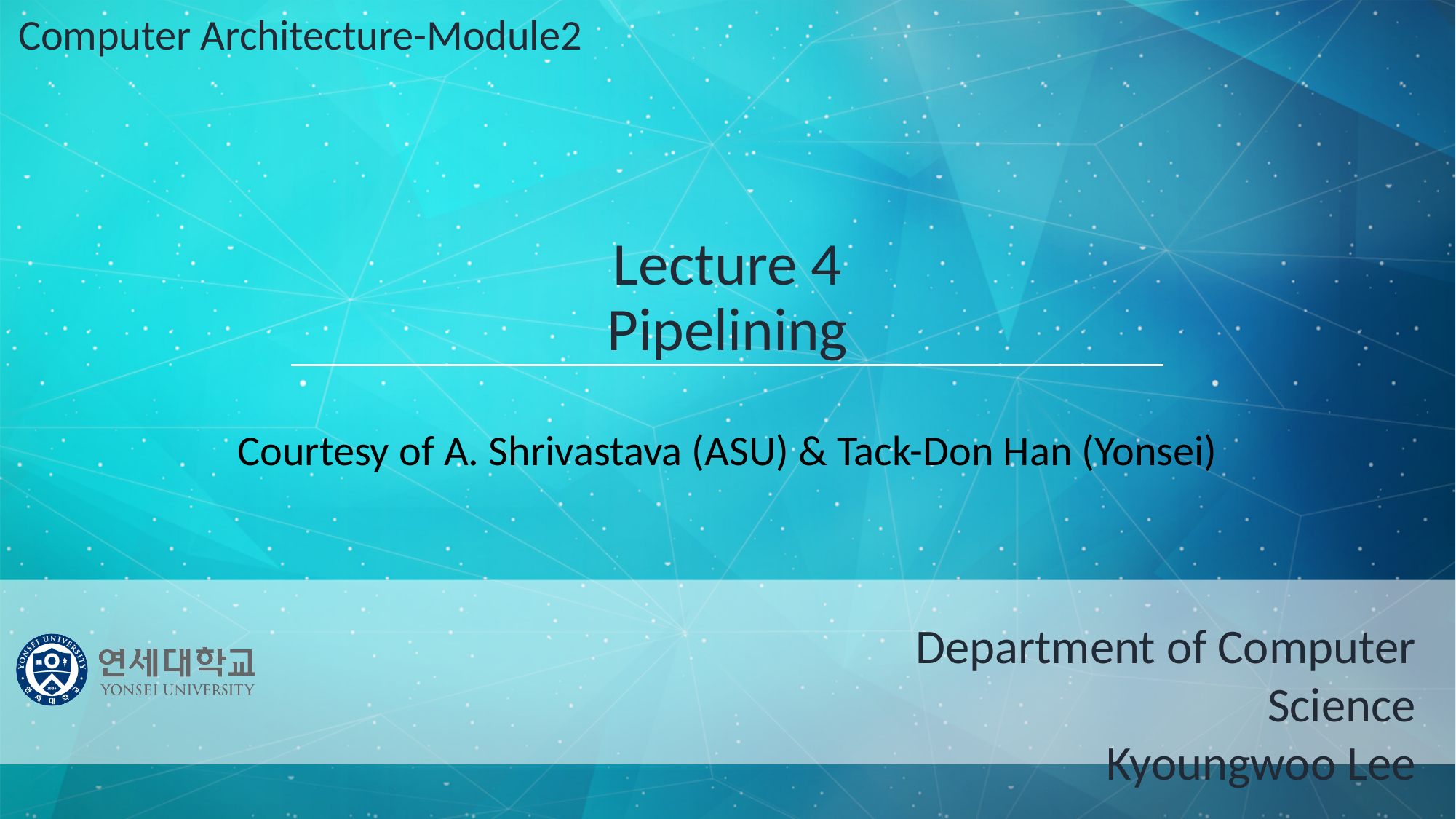

Computer Architecture-Module2
# Lecture 4 Pipelining Courtesy of A. Shrivastava (ASU) & Tack-Don Han (Yonsei)
Department of Computer Science
Kyoungwoo Lee